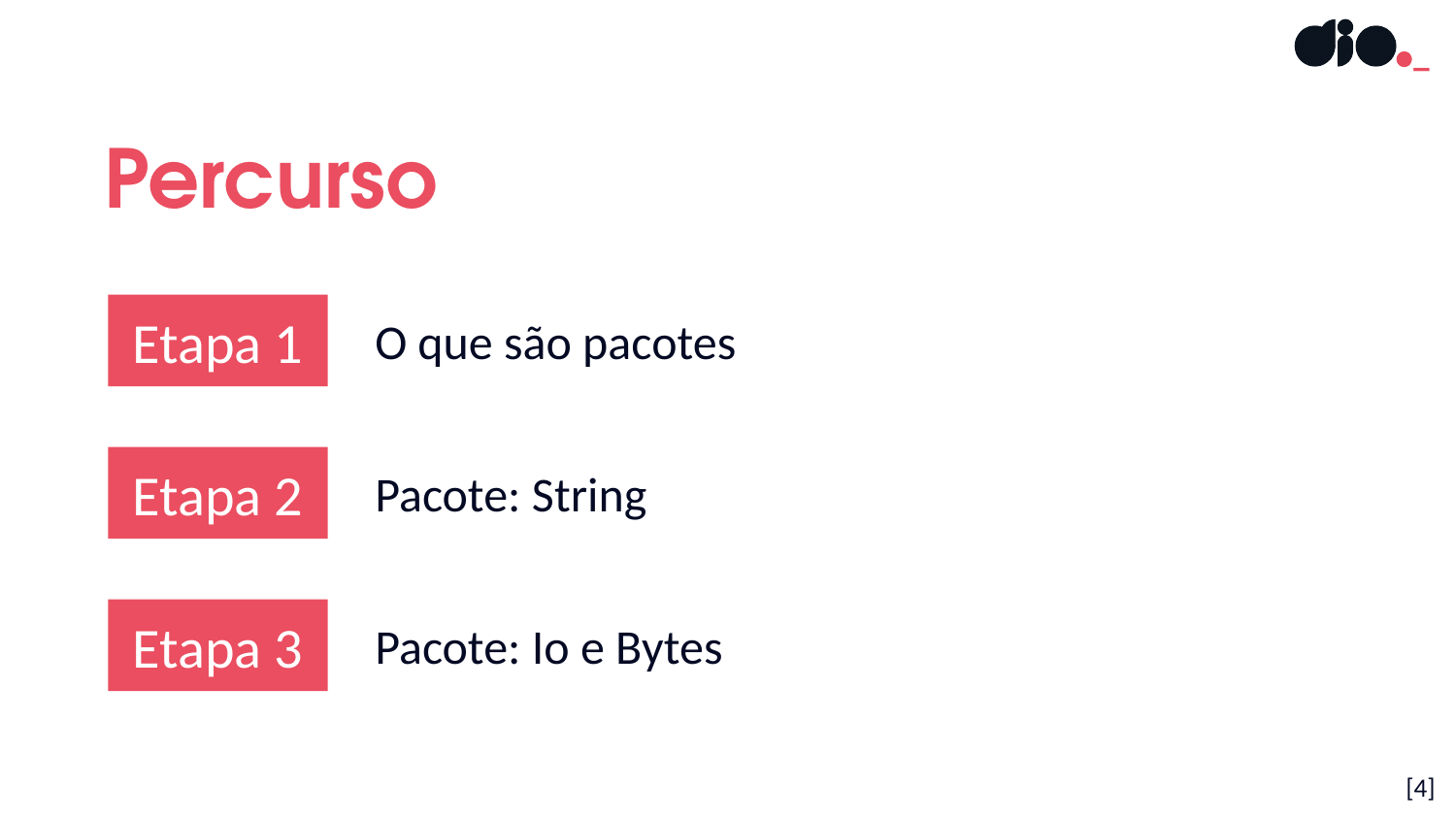

Percurso
Etapa 1
O que são pacotes
Etapa 2
Pacote: String
Etapa 3
Pacote: Io e Bytes
[4]